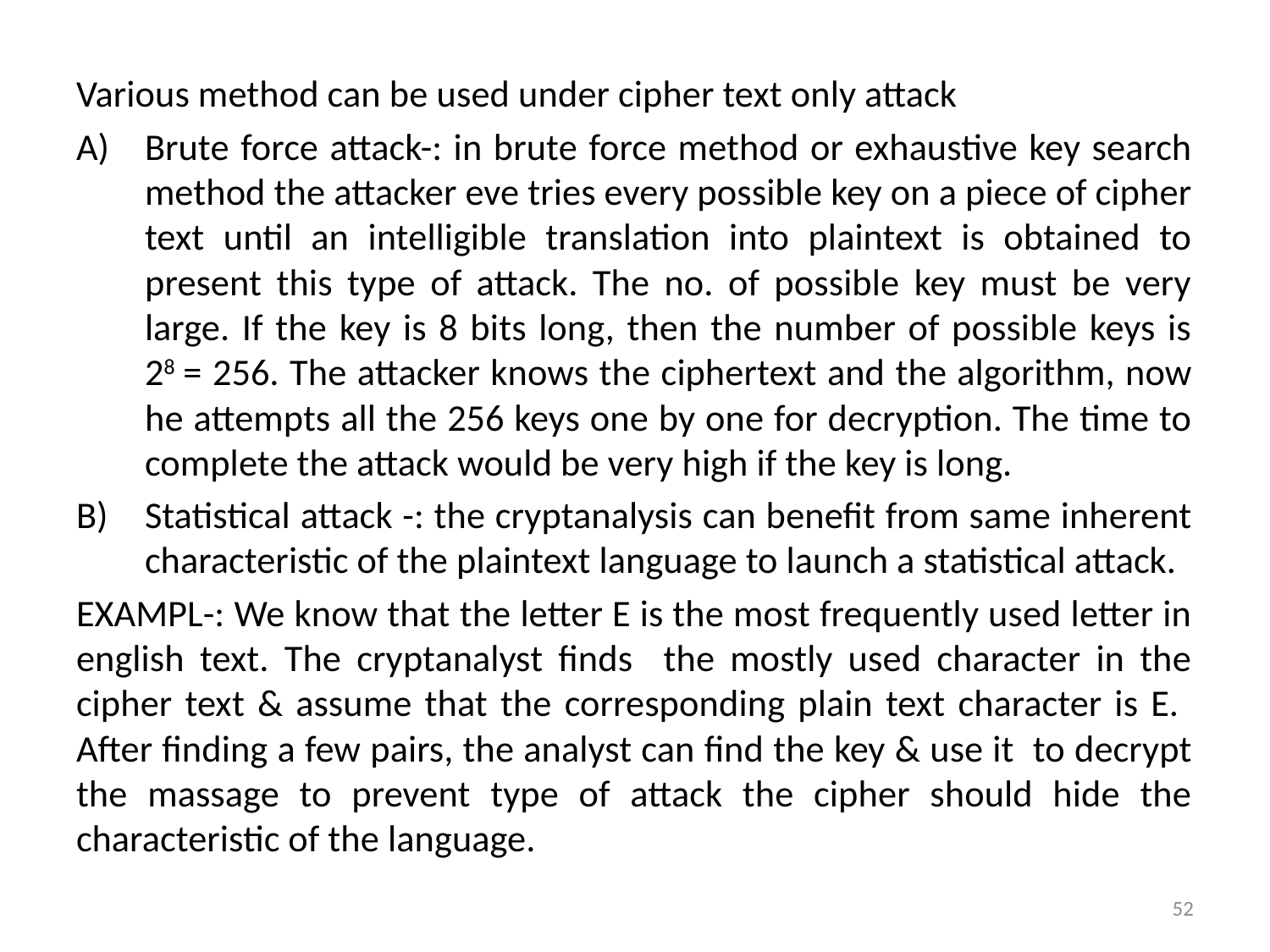

Various method can be used under cipher text only attack
Brute force attack-: in brute force method or exhaustive key search method the attacker eve tries every possible key on a piece of cipher text until an intelligible translation into plaintext is obtained to present this type of attack. The no. of possible key must be very large. If the key is 8 bits long, then the number of possible keys is 28 = 256. The attacker knows the ciphertext and the algorithm, now he attempts all the 256 keys one by one for decryption. The time to complete the attack would be very high if the key is long.
Statistical attack -: the cryptanalysis can benefit from same inherent characteristic of the plaintext language to launch a statistical attack.
EXAMPL-: We know that the letter E is the most frequently used letter in english text. The cryptanalyst finds  the mostly used character in the cipher text & assume that the corresponding plain text character is E.  After finding a few pairs, the analyst can find the key & use it  to decrypt the massage to prevent type of attack the cipher should hide the characteristic of the language.
52